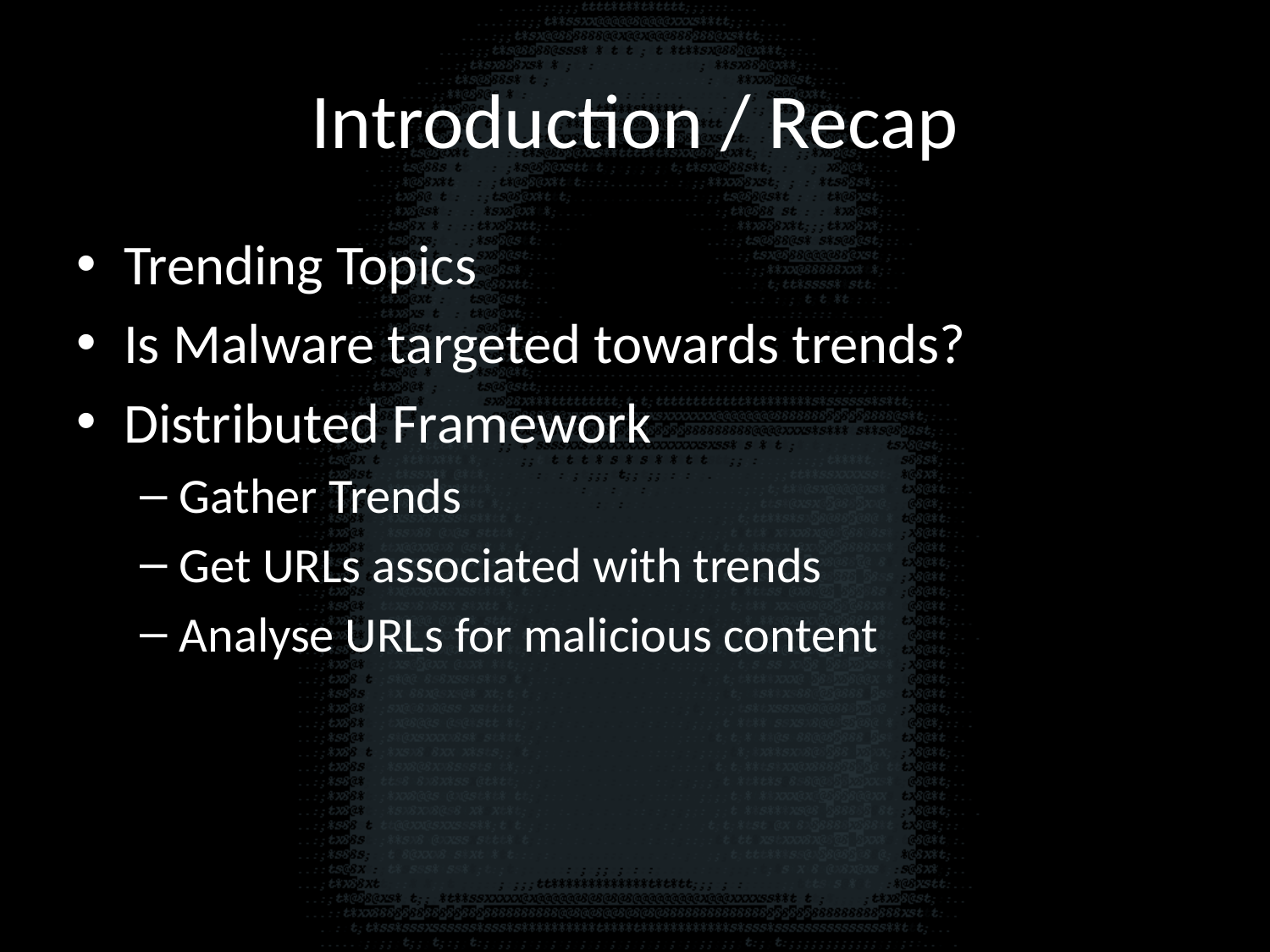

# Introduction / Recap
Trending Topics
Is Malware targeted towards trends?
Distributed Framework
Gather Trends
Get URLs associated with trends
Analyse URLs for malicious content